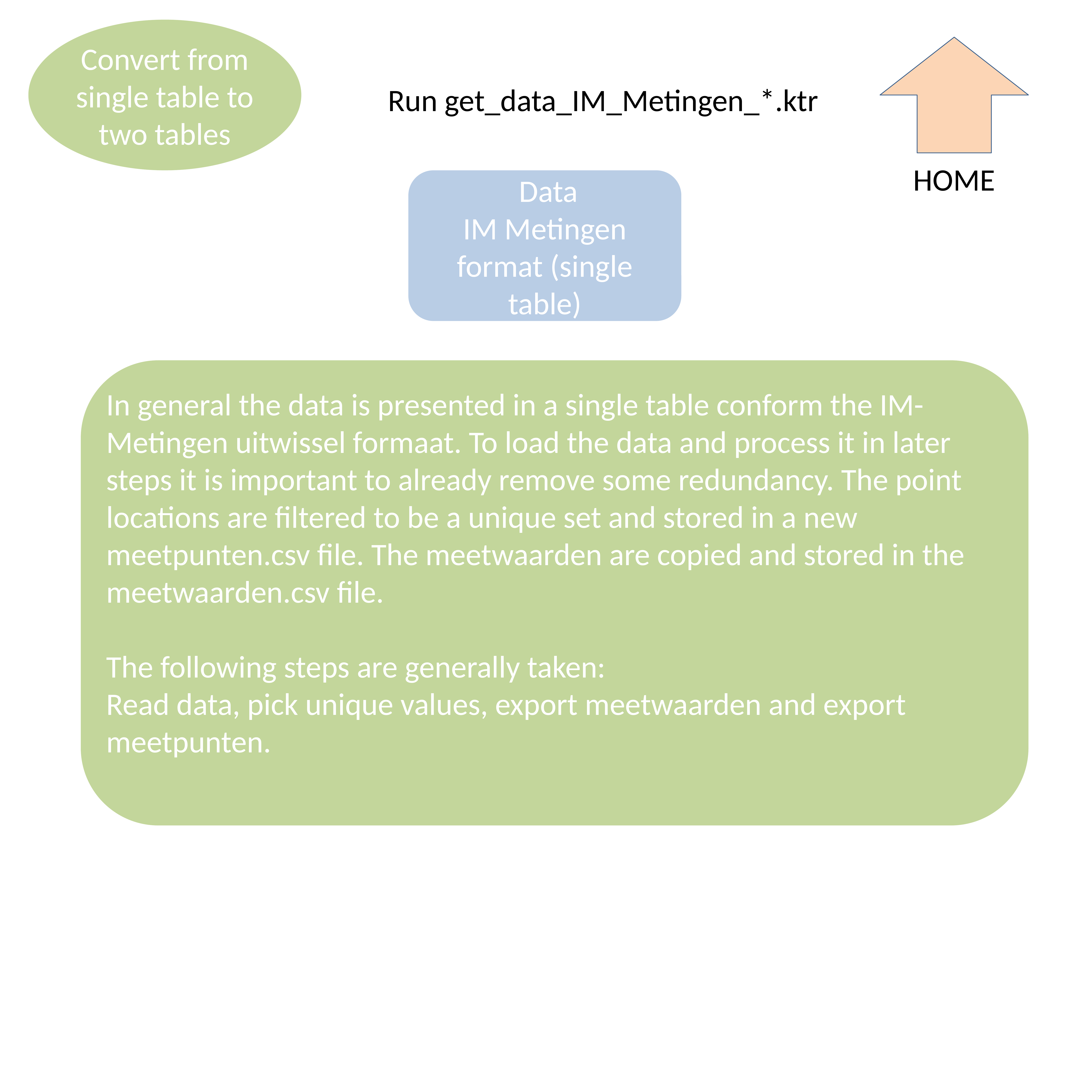

Convert from single table to two tables

HOME
Run get_data_IM_Metingen_*.ktr
 Data
IM Metingen format (single table)
In general the data is presented in a single table conform the IM-Metingen uitwissel formaat. To load the data and process it in later steps it is important to already remove some redundancy. The point locations are filtered to be a unique set and stored in a new meetpunten.csv file. The meetwaarden are copied and stored in the meetwaarden.csv file.

The following steps are generally taken:
Read data, pick unique values, export meetwaarden and export meetpunten.